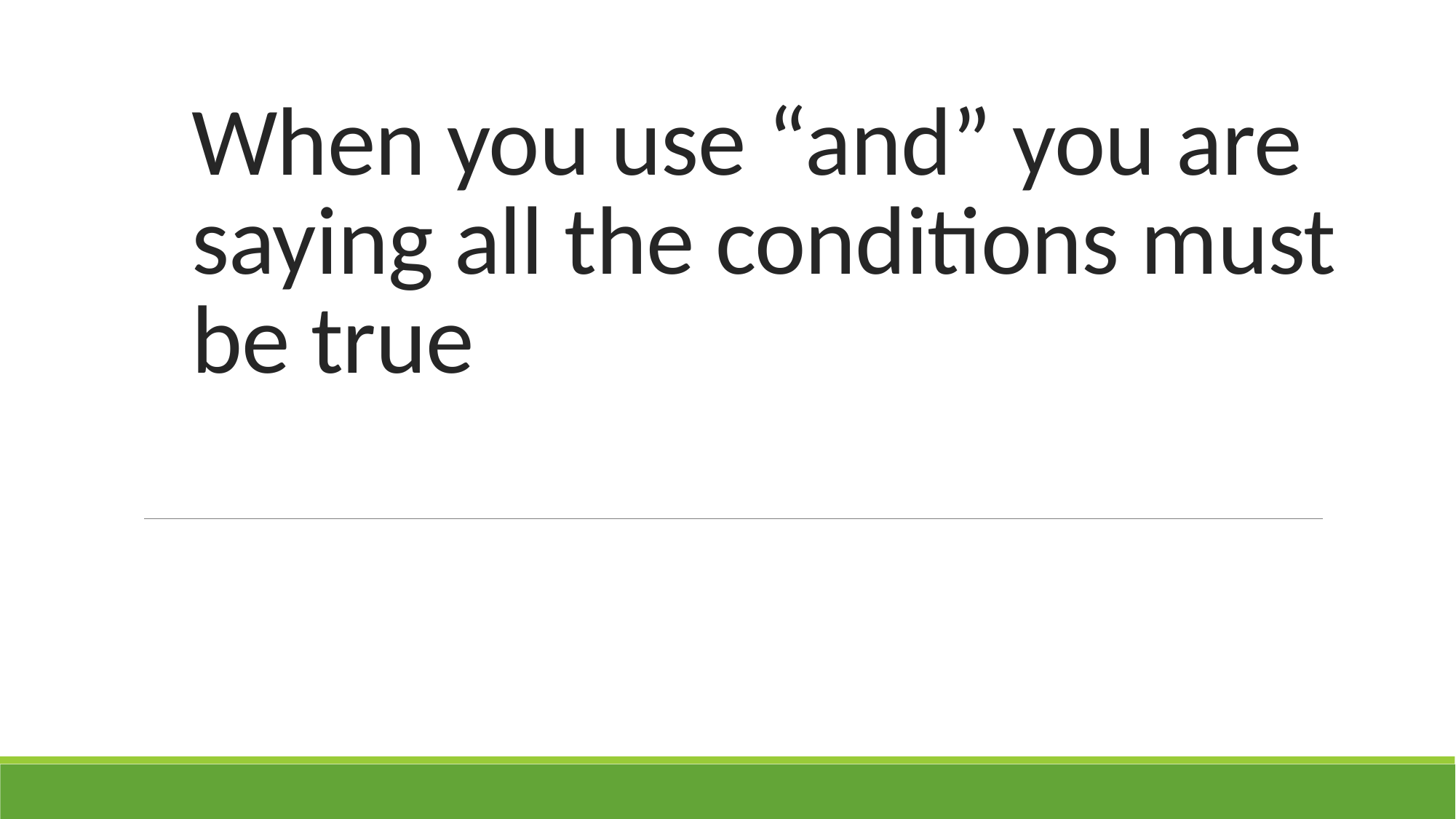

# When you use “and” you are saying all the conditions must be true